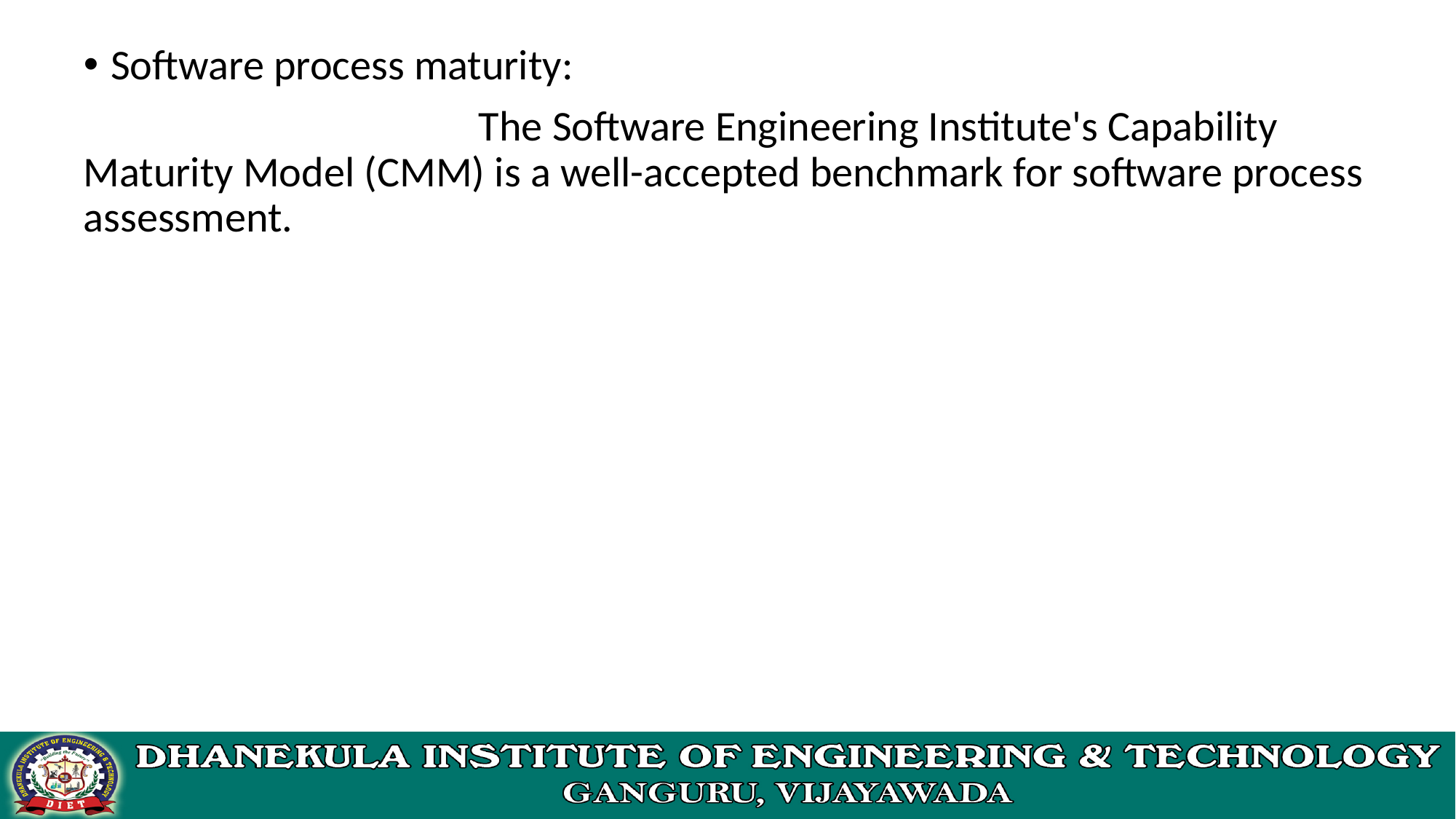

Software process maturity:
                                         The Software Engineering Institute's Capability Maturity Model (CMM) is a well-accepted benchmark for software process assessment.